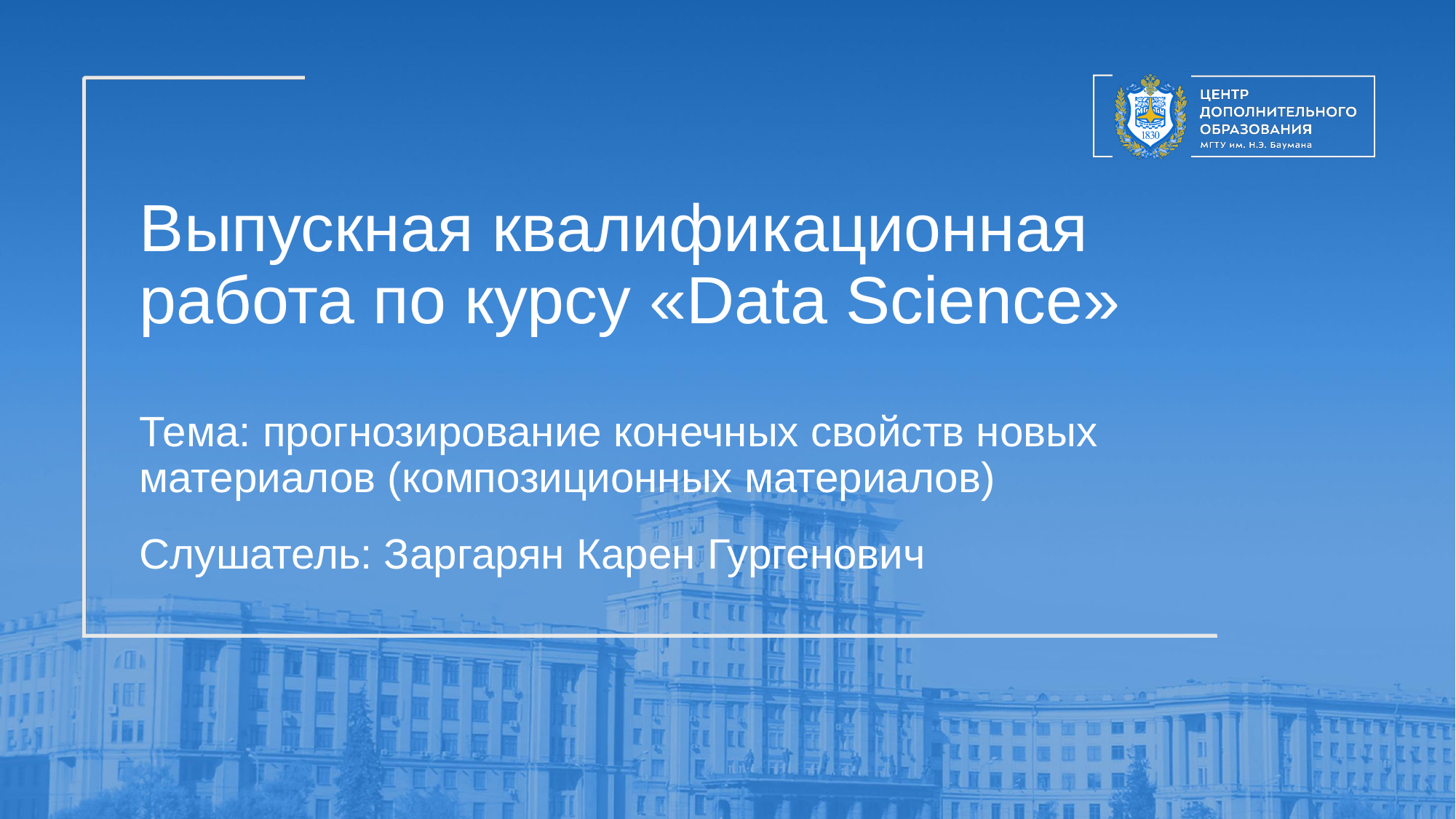

# Выпускная квалификационная работа по курсу «Data Science» Тема: прогнозирование конечных свойств новых материалов (композиционных материалов)
Слушатель: Заргарян Карен Гургенович